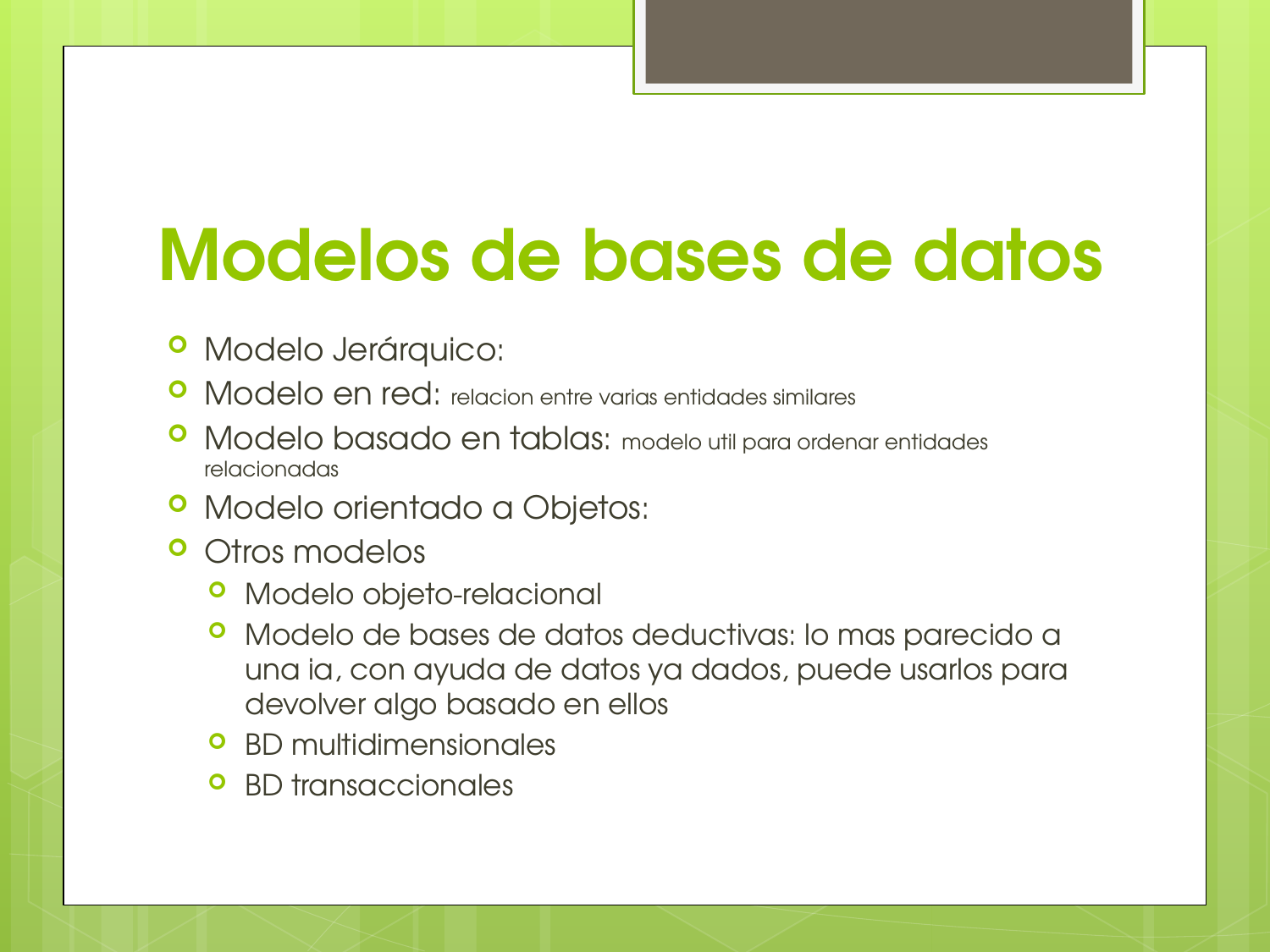

# Modelos de bases de datos
Modelo Jerárquico:
Modelo en red: relacion entre varias entidades similares
Modelo basado en tablas: modelo util para ordenar entidades relacionadas
Modelo orientado a Objetos:
Otros modelos
Modelo objeto-relacional
Modelo de bases de datos deductivas: lo mas parecido a una ia, con ayuda de datos ya dados, puede usarlos para devolver algo basado en ellos
BD multidimensionales
BD transaccionales